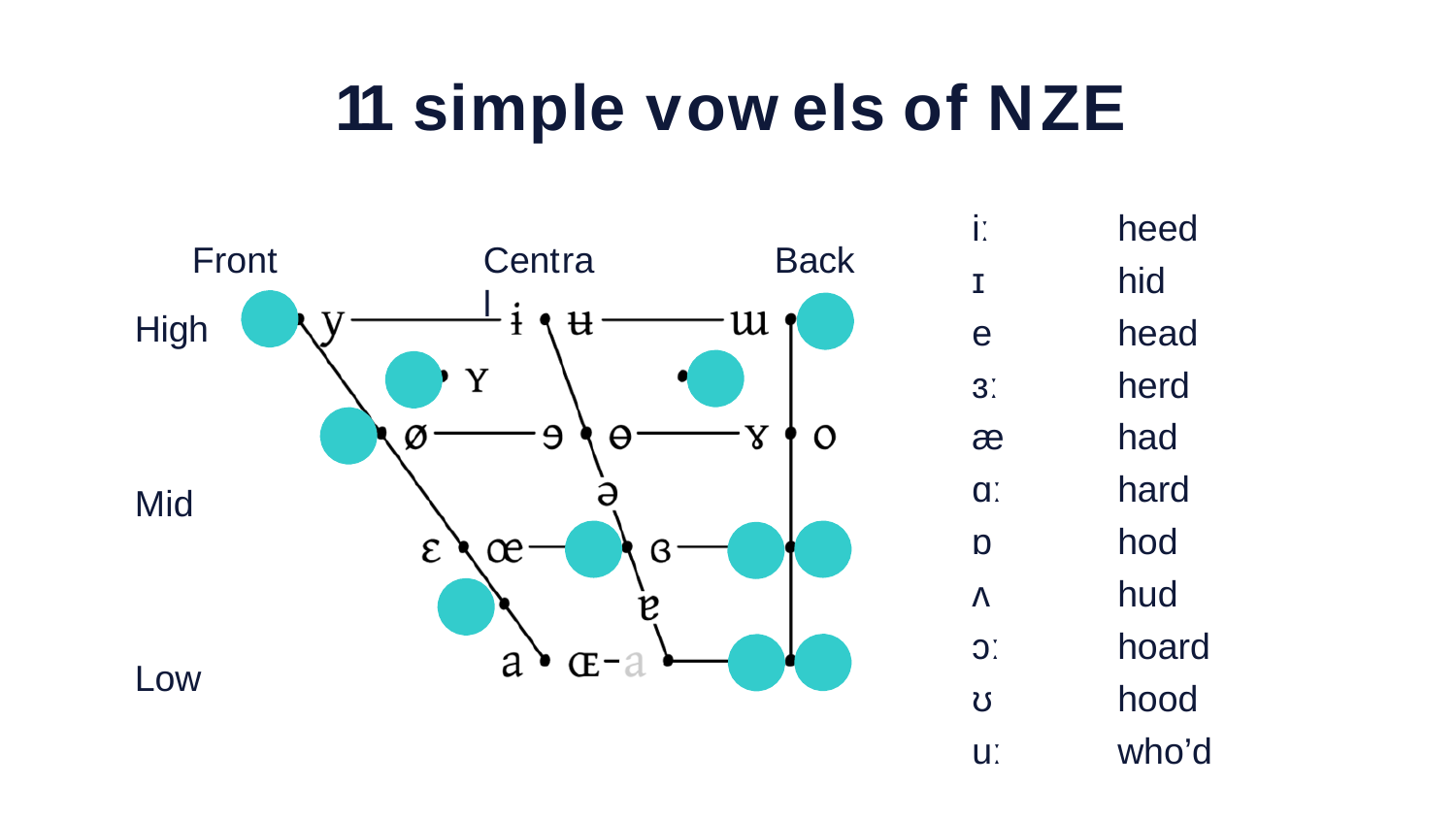

# 11 simple vowels of NZE
iː ɪ e ɜː
æ ɑː ɒ ʌ ɔː ʊ uː
heed hid head herd had hard hod hud hoard hood who’d

Front
Central
Back

High

Mid

Low